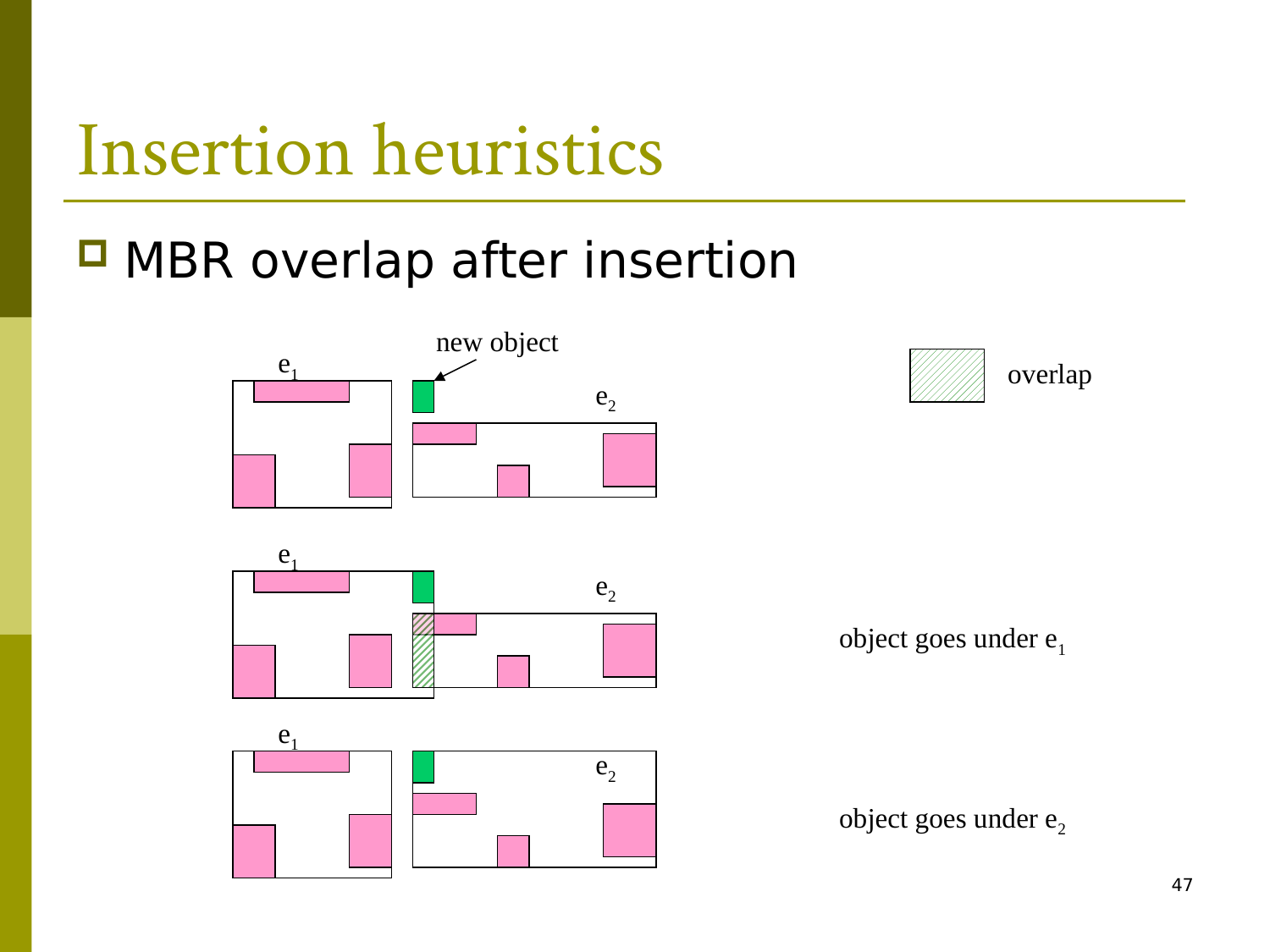

# Insertion heuristics
MBR overlap after insertion
new object
e1

overlap

e2

e1
e2

object goes under e1

e1
e2

object goes under e2

47